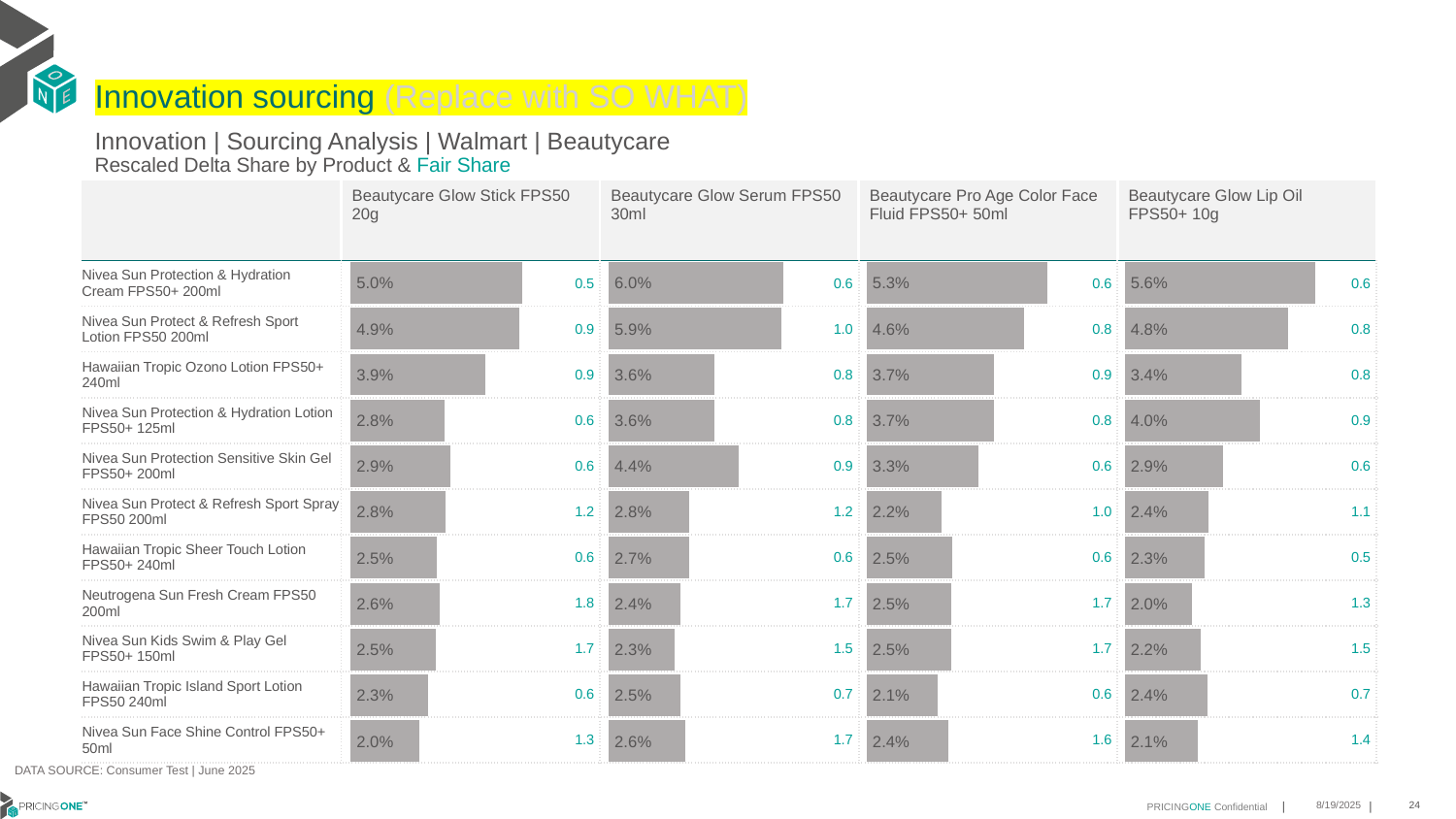

# Innovation sourcing (Replace with SO WHAT)
Innovation | Sourcing Analysis | Walmart | Beautycare
Rescaled Delta Share by Product & Fair Share
|  | Beautycare Glow Stick FPS50 20g | Beautycare Glow Serum FPS50 30ml | Beautycare Pro Age Color Face Fluid FPS50+ 50ml | Beautycare Glow Lip Oil FPS50+ 10g |
| --- | --- | --- | --- | --- |
| Nivea Sun Protection & Hydration Cream FPS50+ 200ml | 0.5 | 0.6 | 0.6 | 0.6 |
| Nivea Sun Protect & Refresh Sport Lotion FPS50 200ml | 0.9 | 1.0 | 0.8 | 0.8 |
| Hawaiian Tropic Ozono Lotion FPS50+ 240ml | 0.9 | 0.8 | 0.9 | 0.8 |
| Nivea Sun Protection & Hydration Lotion FPS50+ 125ml | 0.6 | 0.8 | 0.8 | 0.9 |
| Nivea Sun Protection Sensitive Skin Gel FPS50+ 200ml | 0.6 | 0.9 | 0.6 | 0.6 |
| Nivea Sun Protect & Refresh Sport Spray FPS50 200ml | 1.2 | 1.2 | 1.0 | 1.1 |
| Hawaiian Tropic Sheer Touch Lotion FPS50+ 240ml | 0.6 | 0.6 | 0.6 | 0.5 |
| Neutrogena Sun Fresh Cream FPS50 200ml | 1.8 | 1.7 | 1.7 | 1.3 |
| Nivea Sun Kids Swim & Play Gel FPS50+ 150ml | 1.7 | 1.5 | 1.7 | 1.5 |
| Hawaiian Tropic Island Sport Lotion FPS50 240ml | 0.6 | 0.7 | 0.6 | 0.7 |
| Nivea Sun Face Shine Control FPS50+ 50ml | 1.3 | 1.7 | 1.6 | 1.4 |

### Chart

| Category | Beautycare Glow Stick FPS50 20g |
|---|---|
| Nivea Sun Protection & Hydration Cream FPS50+ 200ml | 0.050251774660030675 |
| Nivea Sun Protect & Refresh Sport Lotion FPS50 200ml | 0.04948785484148479 |
| Hawaiian Tropic Ozono Lotion FPS50+ 240ml | 0.039426001023836615 |
| Nivea Sun Protection & Hydration Lotion FPS50+ 125ml | 0.027547822992465686 |
| Nivea Sun Protection Sensitive Skin Gel FPS50+ 200ml | 0.029249851604353602 |
| Nivea Sun Protect & Refresh Sport Spray FPS50 200ml | 0.02788347735420822 |
| Hawaiian Tropic Sheer Touch Lotion FPS50+ 240ml | 0.025358489661323154 |
| Neutrogena Sun Fresh Cream FPS50 200ml | 0.026059684398345863 |
| Nivea Sun Kids Swim & Play Gel FPS50+ 150ml | 0.024983722771402712 |
| Hawaiian Tropic Island Sport Lotion FPS50 240ml | 0.02257060719669963 |
| Nivea Sun Face Shine Control FPS50+ 50ml | 0.020037162787870374 |

### Chart

| Category | Beautycare Glow Serum FPS50 30ml |
|---|---|
| Nivea Sun Protection & Hydration Cream FPS50+ 200ml | 0.05973510451951115 |
| Nivea Sun Protect & Refresh Sport Lotion FPS50 200ml | 0.05922935598773815 |
| Hawaiian Tropic Ozono Lotion FPS50+ 240ml | 0.036205571099947334 |
| Nivea Sun Protection & Hydration Lotion FPS50+ 125ml | 0.03608833268245031 |
| Nivea Sun Protection Sensitive Skin Gel FPS50+ 200ml | 0.044363742196879455 |
| Nivea Sun Protect & Refresh Sport Spray FPS50 200ml | 0.027622222544892334 |
| Hawaiian Tropic Sheer Touch Lotion FPS50+ 240ml | 0.0274108115280788 |
| Neutrogena Sun Fresh Cream FPS50 200ml | 0.024472000669324877 |
| Nivea Sun Kids Swim & Play Gel FPS50+ 150ml | 0.02257011216150059 |
| Hawaiian Tropic Island Sport Lotion FPS50 240ml | 0.02459369057391757 |
| Nivea Sun Face Shine Control FPS50+ 50ml | 0.026054907649063815 |

### Chart

| Category | Beautycare Pro Age Color Face Fluid FPS50+ 50ml |
|---|---|
| Nivea Sun Protection & Hydration Cream FPS50+ 200ml | 0.05300842487910079 |
| Nivea Sun Protect & Refresh Sport Lotion FPS50 200ml | 0.04602132423120378 |
| Hawaiian Tropic Ozono Lotion FPS50+ 240ml | 0.03731413786828479 |
| Nivea Sun Protection & Hydration Lotion FPS50+ 125ml | 0.03726857487259966 |
| Nivea Sun Protection Sensitive Skin Gel FPS50+ 200ml | 0.03282417562297117 |
| Nivea Sun Protect & Refresh Sport Spray FPS50 200ml | 0.02185457864431862 |
| Hawaiian Tropic Sheer Touch Lotion FPS50+ 240ml | 0.025180483228247237 |
| Neutrogena Sun Fresh Cream FPS50 200ml | 0.02476654201035606 |
| Nivea Sun Kids Swim & Play Gel FPS50+ 150ml | 0.02472003862772602 |
| Hawaiian Tropic Island Sport Lotion FPS50 240ml | 0.020805595910673238 |
| Nivea Sun Face Shine Control FPS50+ 50ml | 0.0239038578517567 |

### Chart

| Category | Beautycare Glow Lip Oil FPS50+ 10g |
|---|---|
| Nivea Sun Protection & Hydration Cream FPS50+ 200ml | 0.055814552664868775 |
| Nivea Sun Protect & Refresh Sport Lotion FPS50 200ml | 0.047749201588291885 |
| Hawaiian Tropic Ozono Lotion FPS50+ 240ml | 0.03425632736263948 |
| Nivea Sun Protection & Hydration Lotion FPS50+ 125ml | 0.03965499099898141 |
| Nivea Sun Protection Sensitive Skin Gel FPS50+ 200ml | 0.02871563709869566 |
| Nivea Sun Protect & Refresh Sport Spray FPS50 200ml | 0.024394021347839405 |
| Hawaiian Tropic Sheer Touch Lotion FPS50+ 240ml | 0.023376083880684947 |
| Neutrogena Sun Fresh Cream FPS50 200ml | 0.01955619038869434 |
| Nivea Sun Kids Swim & Play Gel FPS50+ 150ml | 0.022186860959092496 |
| Hawaiian Tropic Island Sport Lotion FPS50 240ml | 0.02411177534085252 |
| Nivea Sun Face Shine Control FPS50+ 50ml | 0.021497694978009674 |
DATA SOURCE: Consumer Test | June 2025

8/19/2025
24